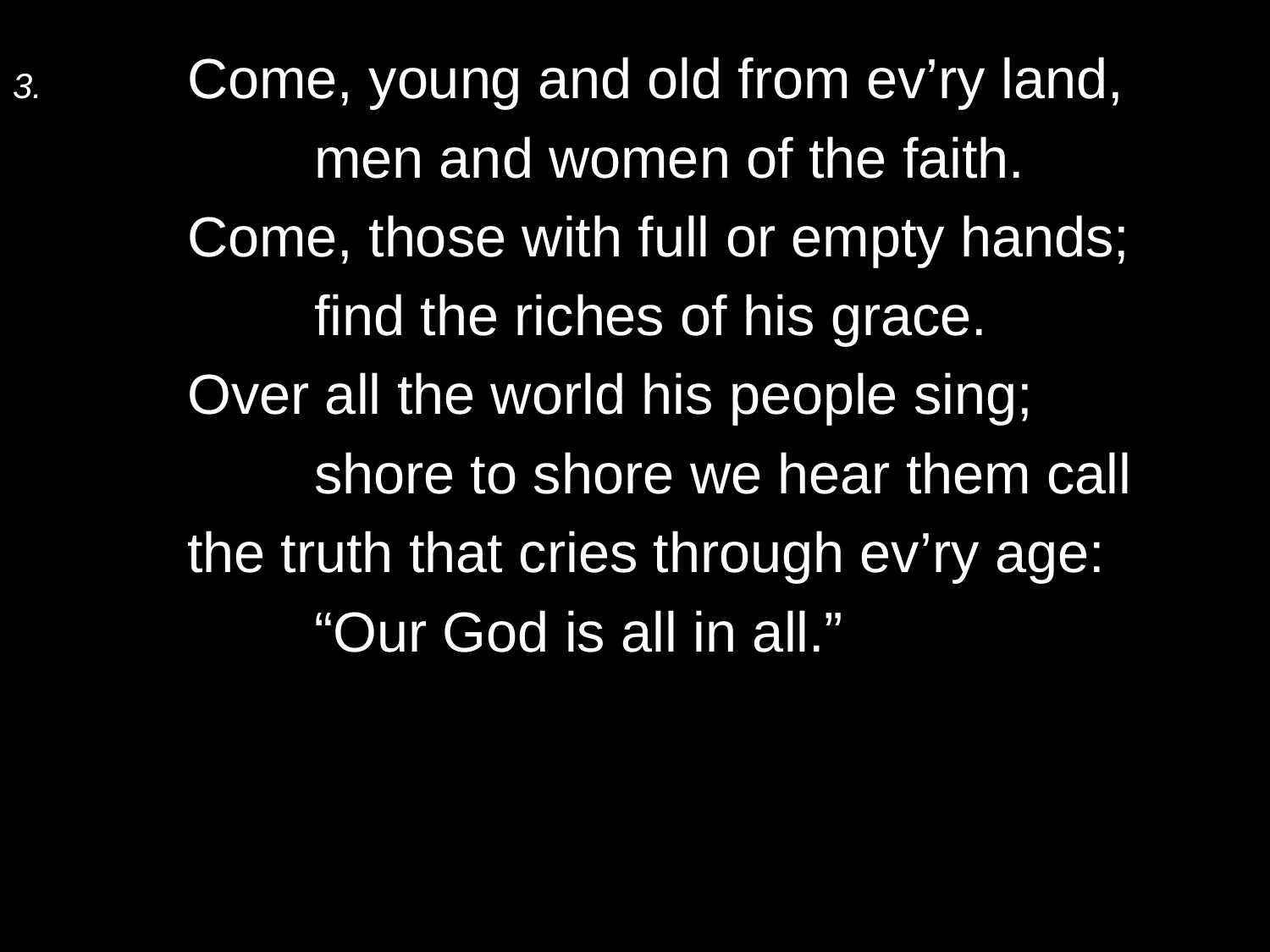

3.	Come, young and old from ev’ry land,
		men and women of the faith.
	Come, those with full or empty hands;
		find the riches of his grace.
	Over all the world his people sing;
		shore to shore we hear them call
	the truth that cries through ev’ry age:
		“Our God is all in all.”